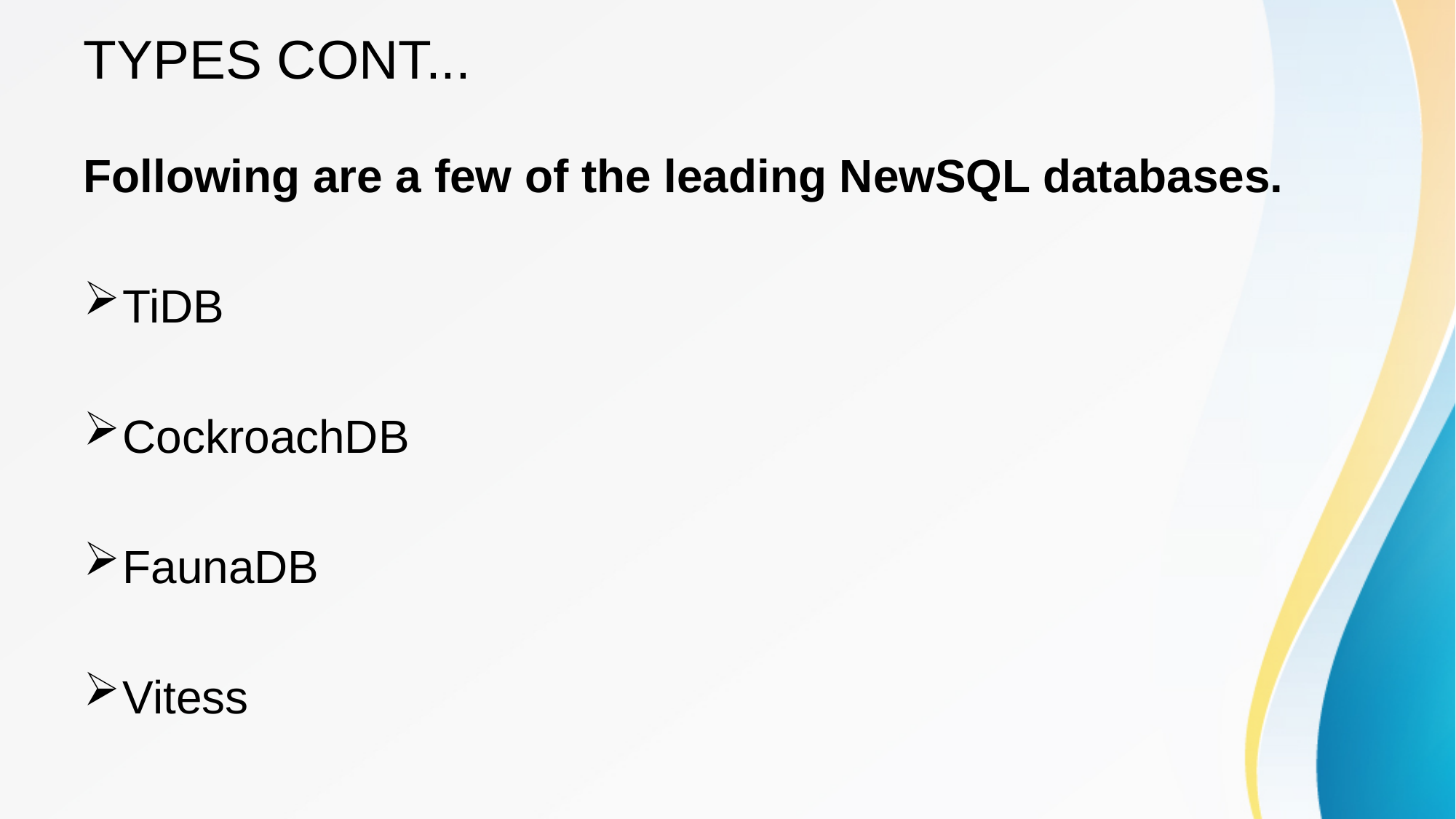

# TYPES CONT...
Following are a few of the leading NewSQL databases.

TiDB

CockroachDB

FaunaDB

Vitess